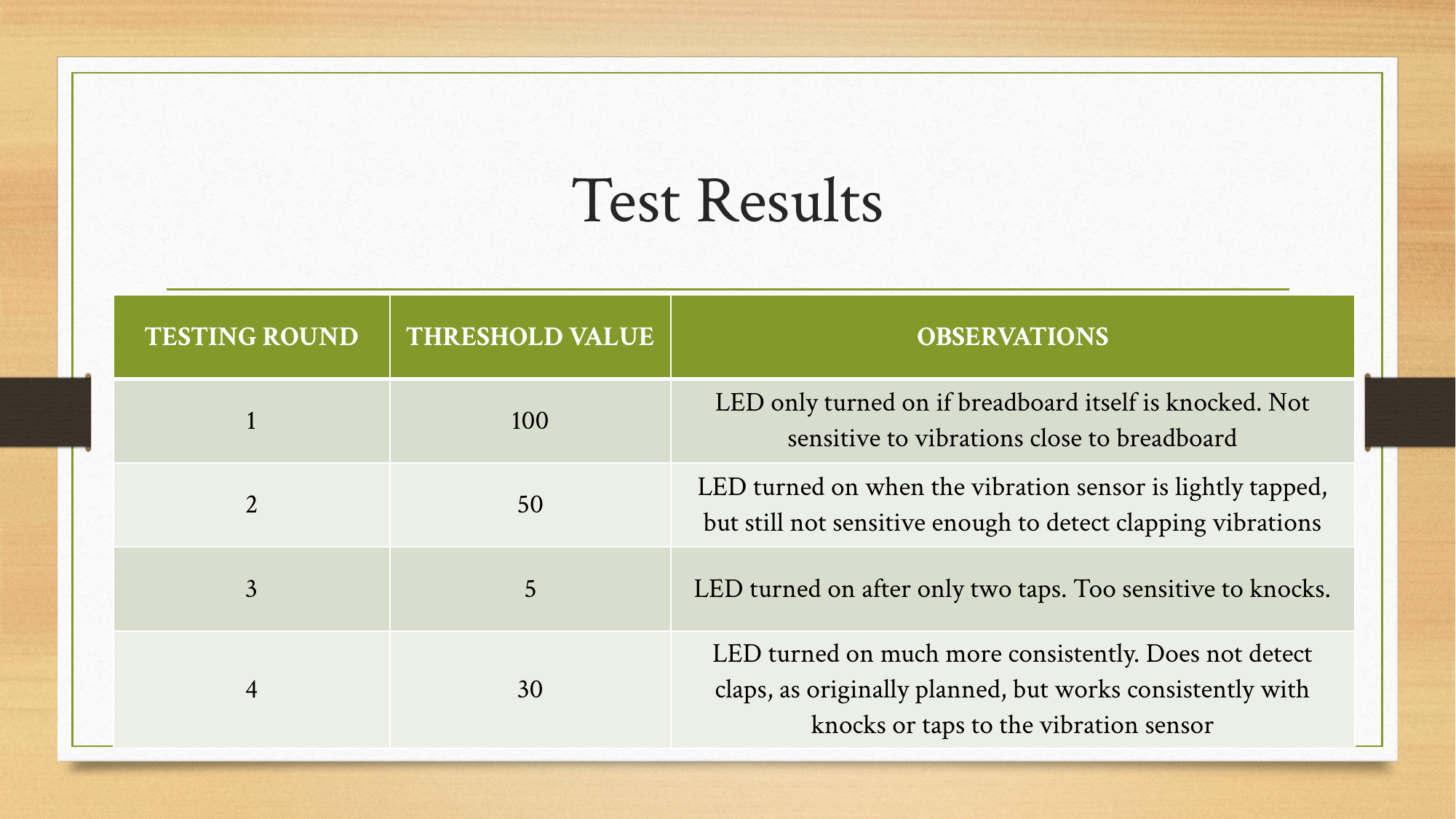

# Test Results
| TESTING ROUND | THRESHOLD VALUE | OBSERVATIONS |
| --- | --- | --- |
| 1 | 100 | LED only turned on if breadboard itself is knocked. Not sensitive to vibrations close to breadboard |
| 2 | 50 | LED turned on when the vibration sensor is lightly tapped, but still not sensitive enough to detect clapping vibrations |
| 3 | 5 | LED turned on after only two taps. Too sensitive to knocks. |
| 4 | 30 | LED turned on much more consistently. Does not detect claps, as originally planned, but works consistently with knocks or taps to the vibration sensor |